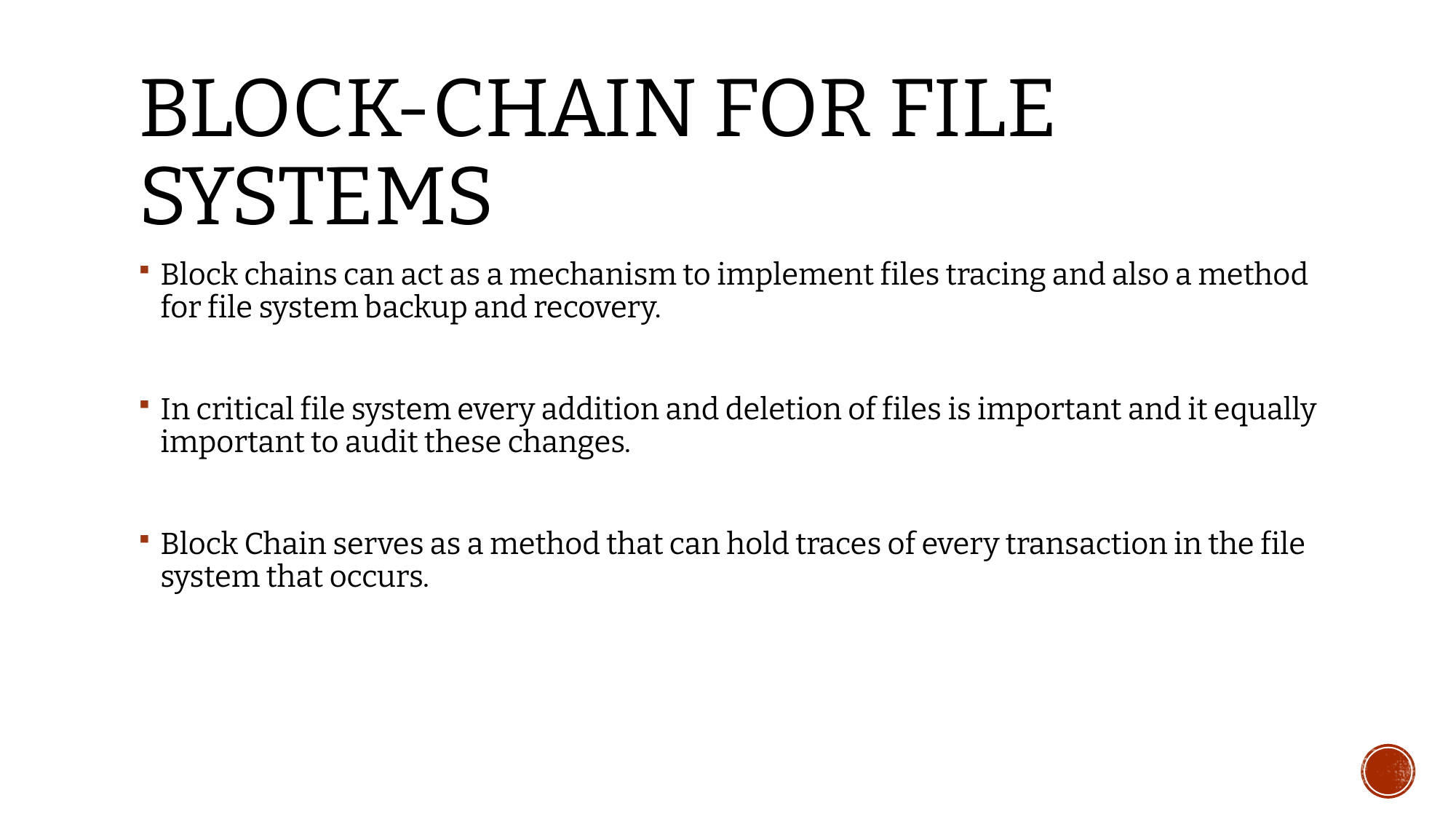

# Block-chain for file systems
Block chains can act as a mechanism to implement files tracing and also a method for file system backup and recovery.

In critical file system every addition and deletion of files is important and it equally important to audit these changes.

Block Chain serves as a method that can hold traces of every transaction in the file system that occurs.